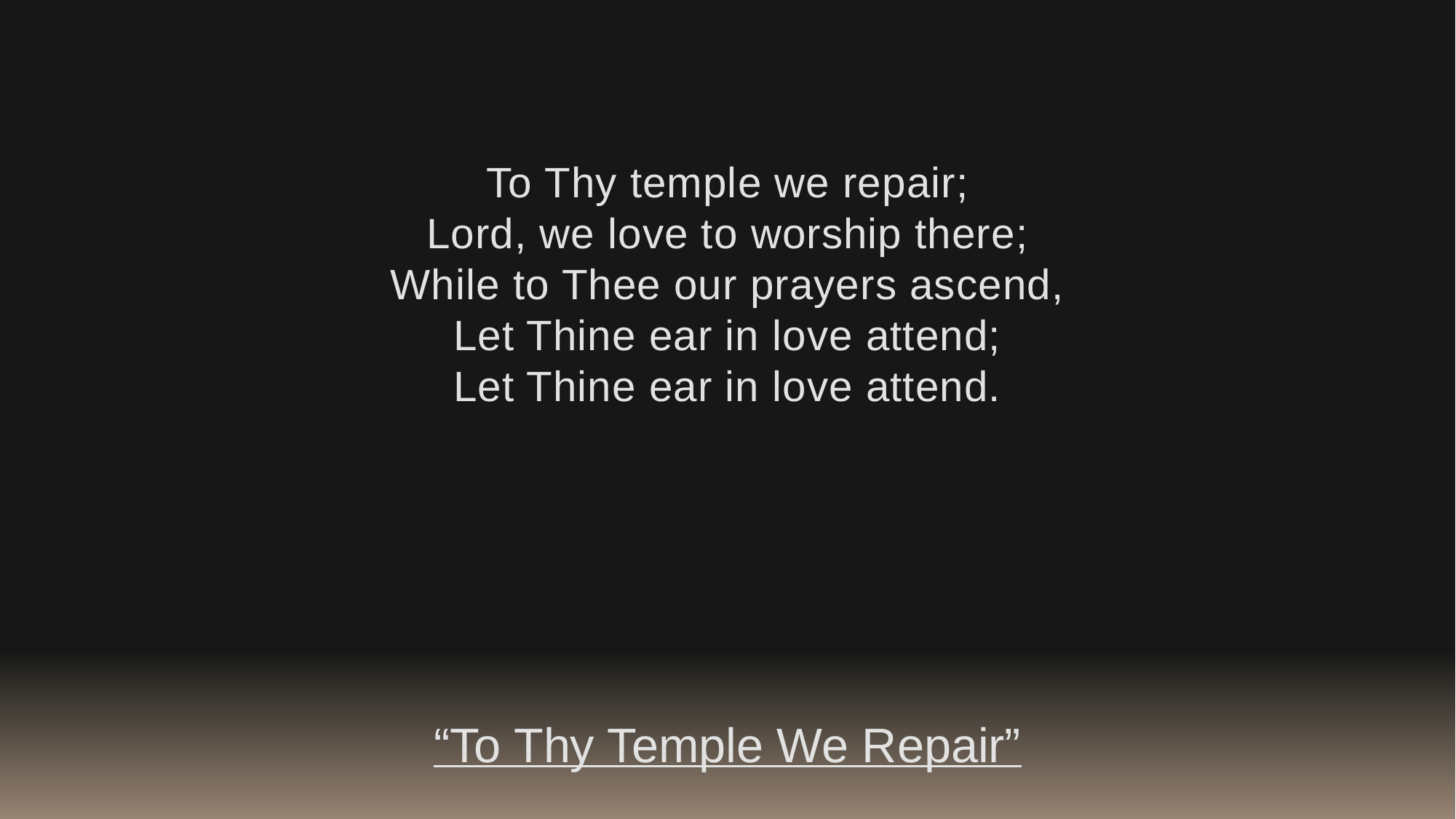

To Thy temple we repair;
Lord, we love to worship there;
While to Thee our prayers ascend,
Let Thine ear in love attend;
Let Thine ear in love attend.

“To Thy Temple We Repair”